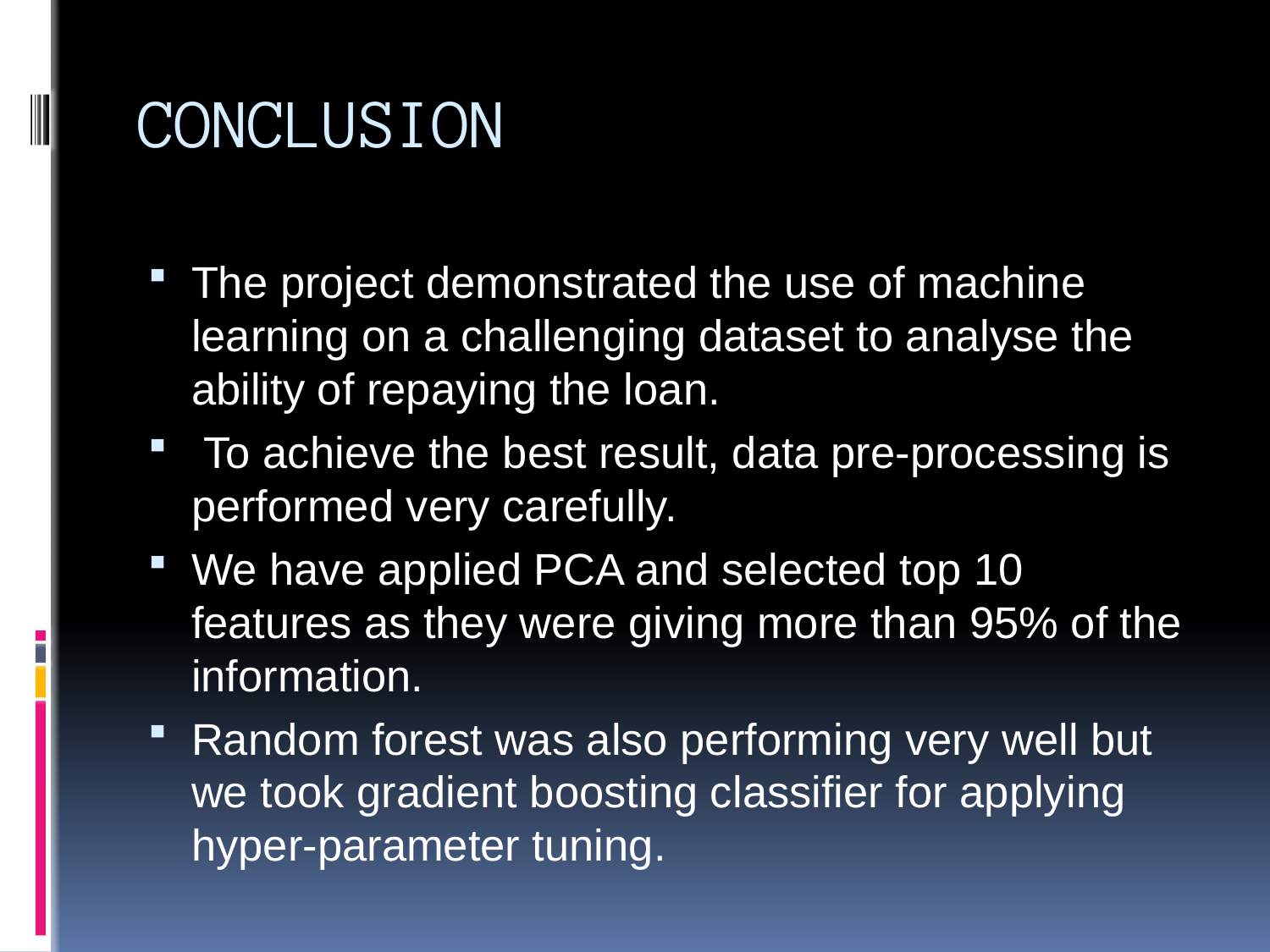

# CONCLUSION
The project demonstrated the use of machine learning on a challenging dataset to analyse the ability of repaying the loan.
 To achieve the best result, data pre-processing is performed very carefully.
We have applied PCA and selected top 10 features as they were giving more than 95% of the information.
Random forest was also performing very well but we took gradient boosting classifier for applying hyper-parameter tuning.